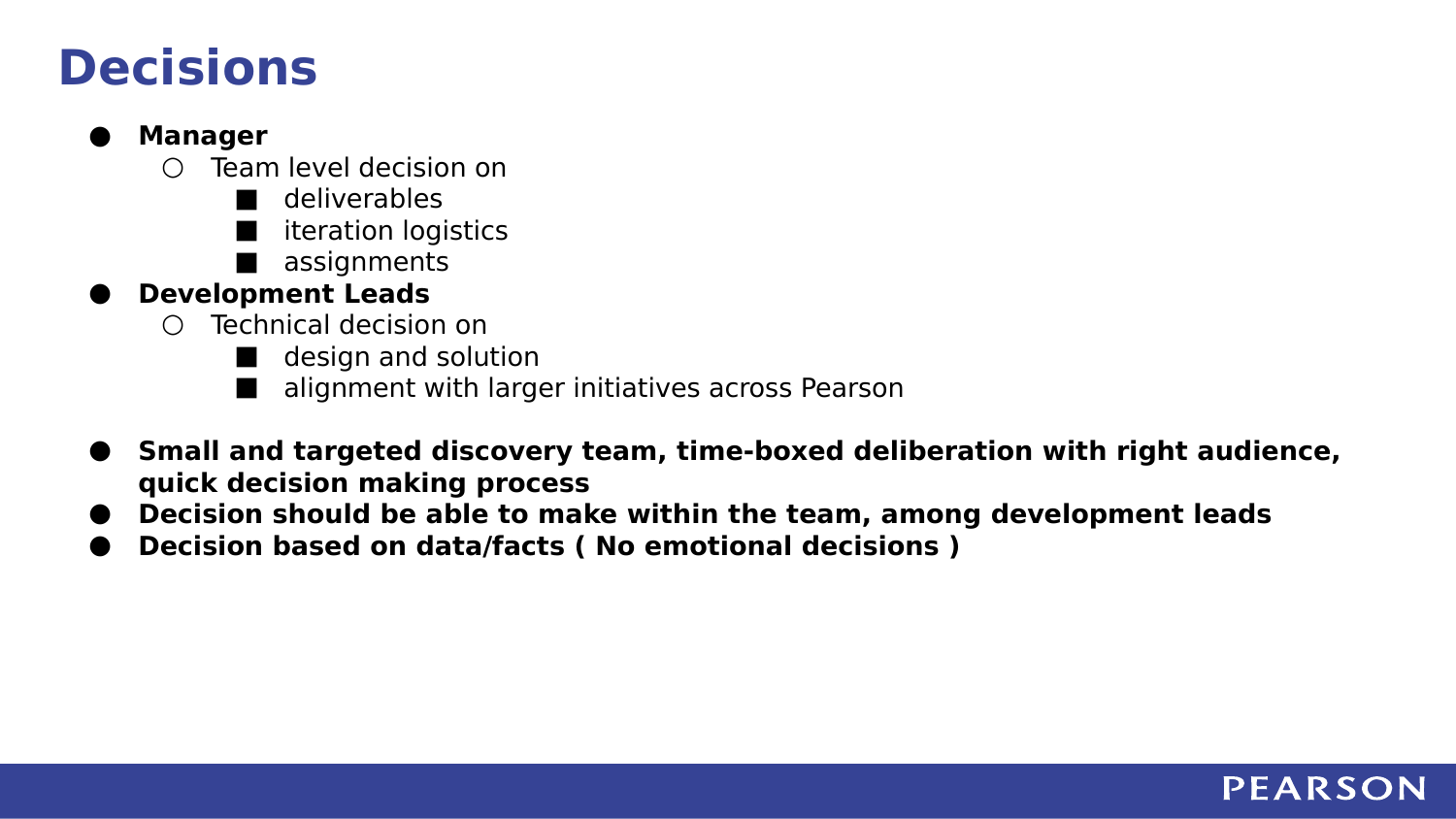

# Decisions
Manager
Team level decision on
deliverables
iteration logistics
assignments
Development Leads
Technical decision on
design and solution
alignment with larger initiatives across Pearson

Small and targeted discovery team, time-boxed deliberation with right audience, quick decision making process
Decision should be able to make within the team, among development leads
Decision based on data/facts ( No emotional decisions )